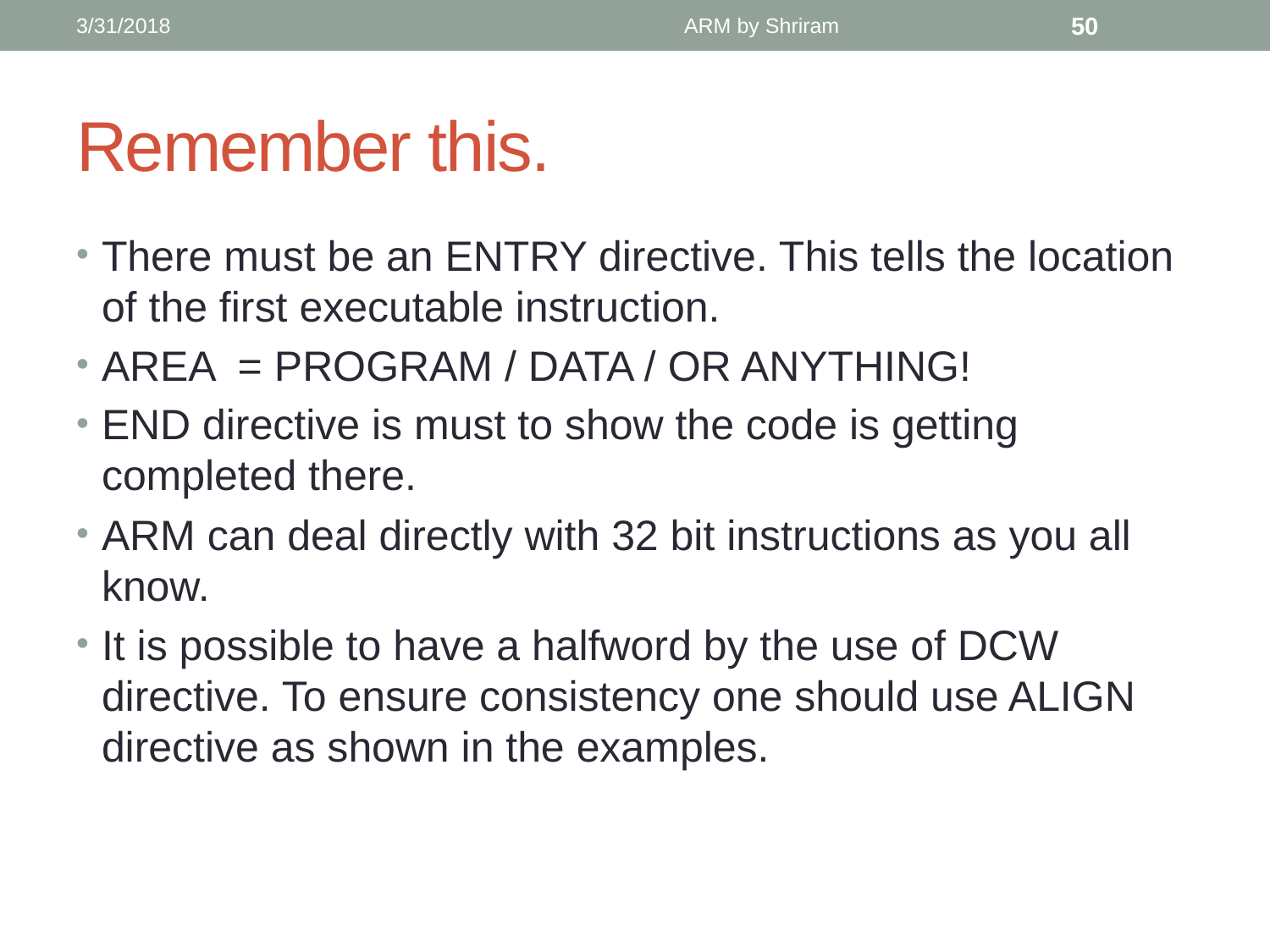

3/31/2018
ARM by Shriram
50
# Remember this.
There must be an ENTRY directive. This tells the location of the first executable instruction.
AREA  = PROGRAM / DATA / OR ANYTHING!
END directive is must to show the code is getting completed there.
ARM can deal directly with 32 bit instructions as you all know.
It is possible to have a halfword by the use of DCW directive. To ensure consistency one should use ALIGN directive as shown in the examples.